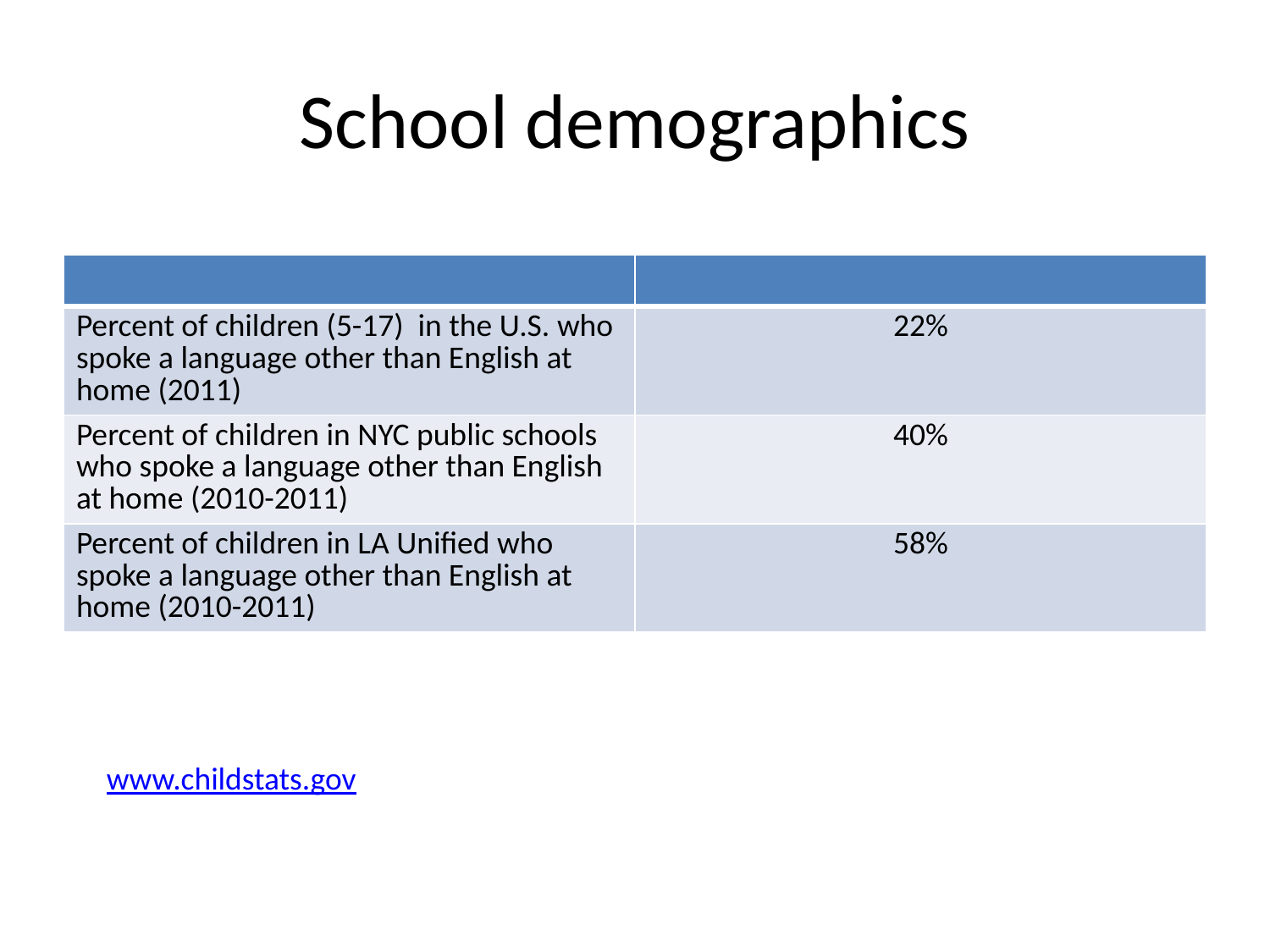

# School demographics
|  |  |
| --- | --- |
| Percent of children (5-17) in the U.S. who spoke a language other than English at home (2011) | 22% |
| Percent of children in NYC public schools who spoke a language other than English at home (2010-2011) | 40% |
| Percent of children in LA Unified who spoke a language other than English at home (2010-2011) | 58% |
www.childstats.gov